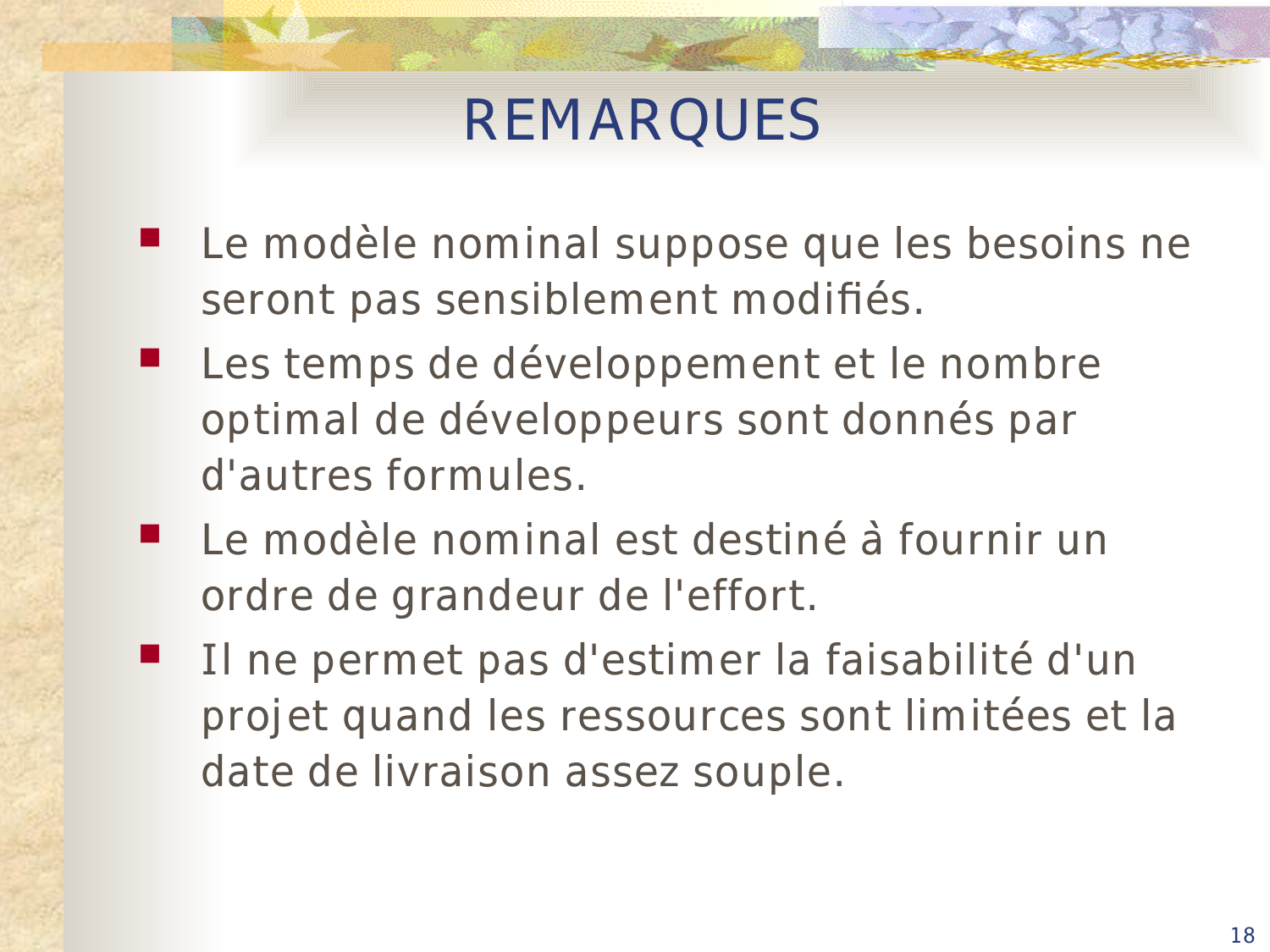

# REMARQUES
Le modèle nominal suppose que les besoins ne seront pas sensiblement modifiés.
Les temps de développement et le nombre optimal de développeurs sont donnés par d'autres formules.
Le modèle nominal est destiné à fournir un ordre de grandeur de l'effort.
Il ne permet pas d'estimer la faisabilité d'un projet quand les ressources sont limitées et la date de livraison assez souple.
18